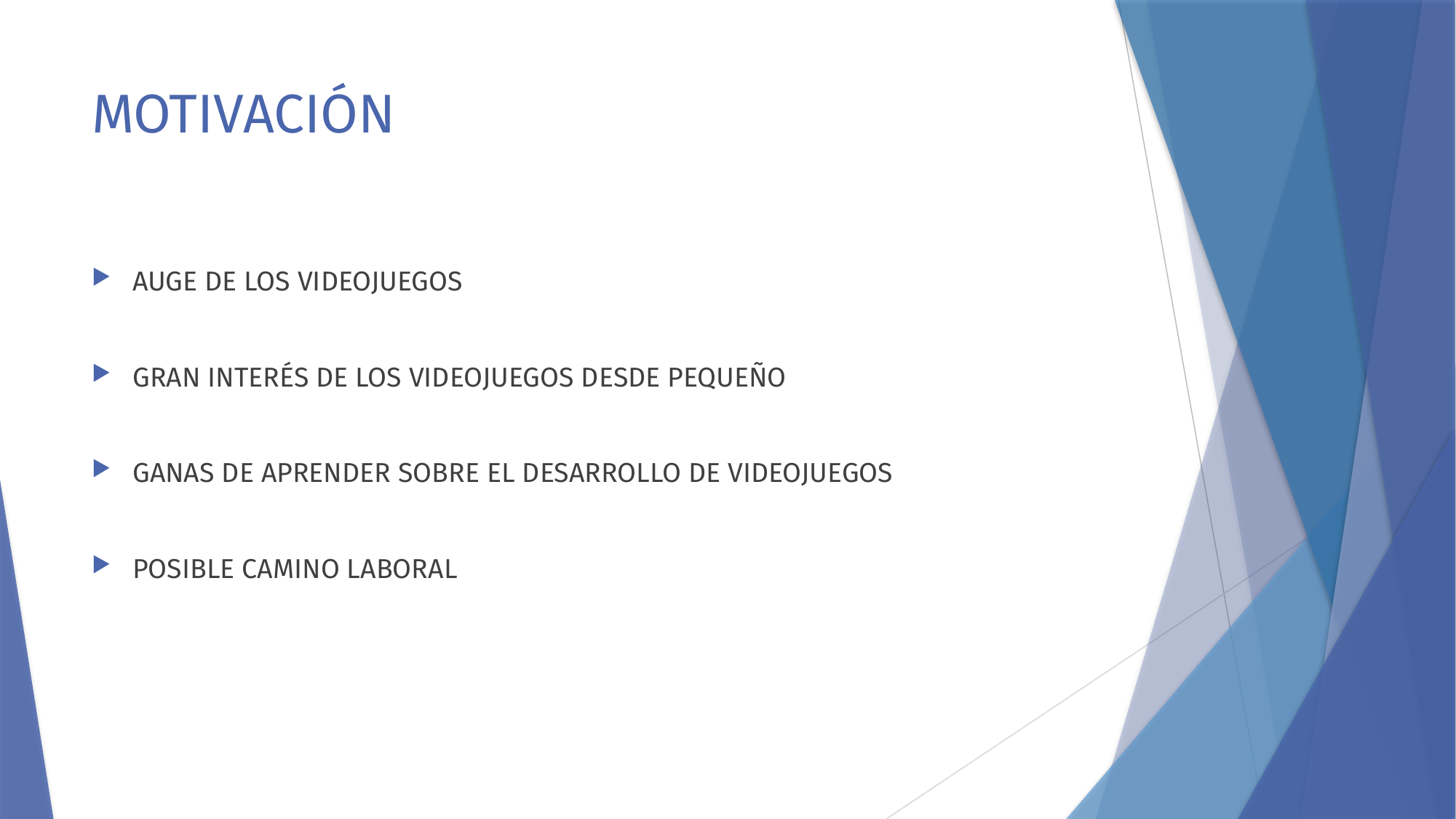

# MOTIVACIÓN
AUGE DE LOS VIDEOJUEGOS

GRAN INTERÉS DE LOS VIDEOJUEGOS DESDE PEQUEÑO

GANAS DE APRENDER SOBRE EL DESARROLLO DE VIDEOJUEGOS

POSIBLE CAMINO LABORAL